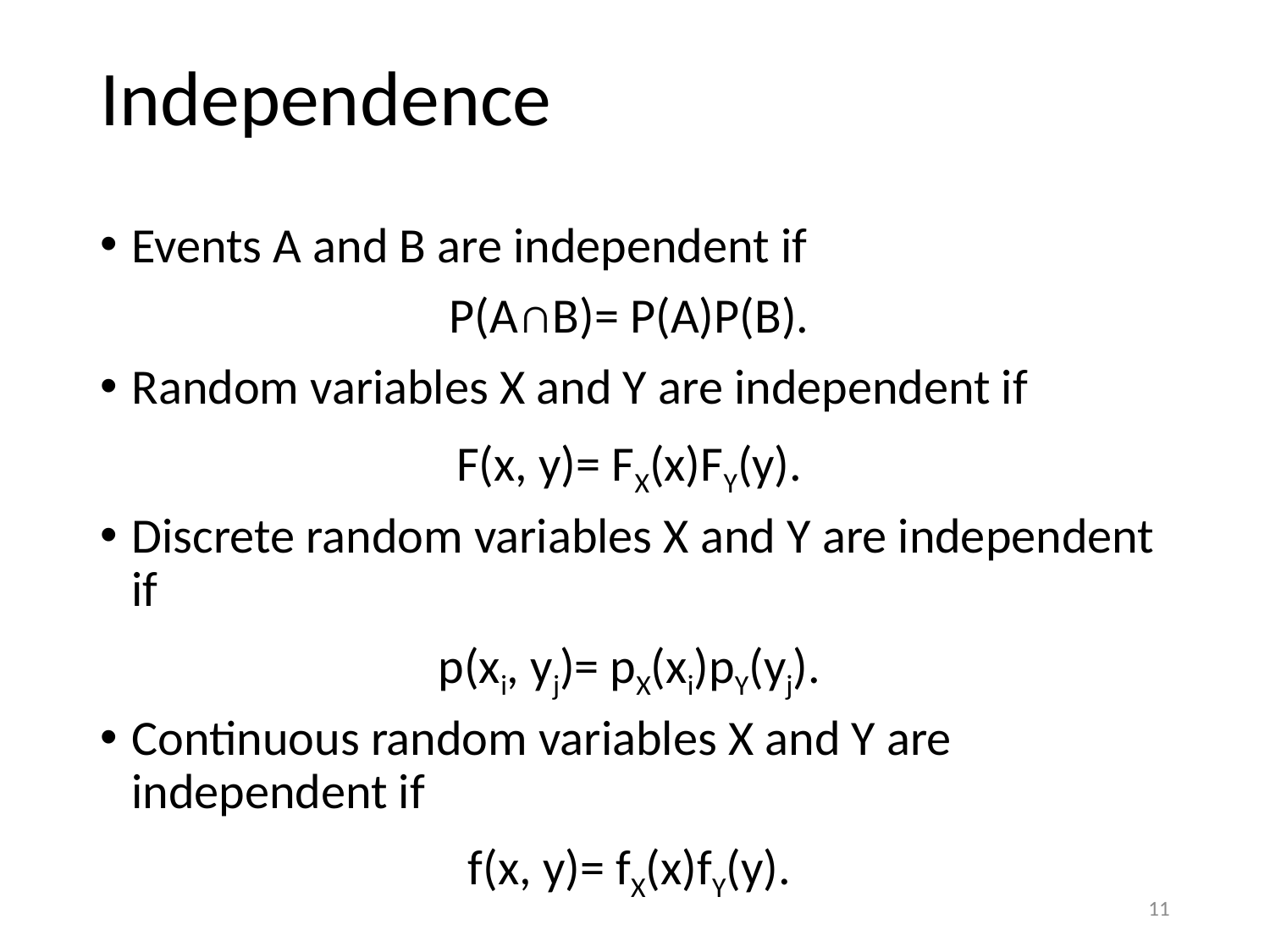

# Independence
Events A and B are independent if
P(A∩B)= P(A)P(B).
Random variables X and Y are independent if
F(x, y)= FX(x)FY(y).
Discrete random variables X and Y are independent if
p(xi, yj)= pX(xi)pY(yj).
Continuous random variables X and Y are independent if
f(x, y)= fX(x)fY(y).
11